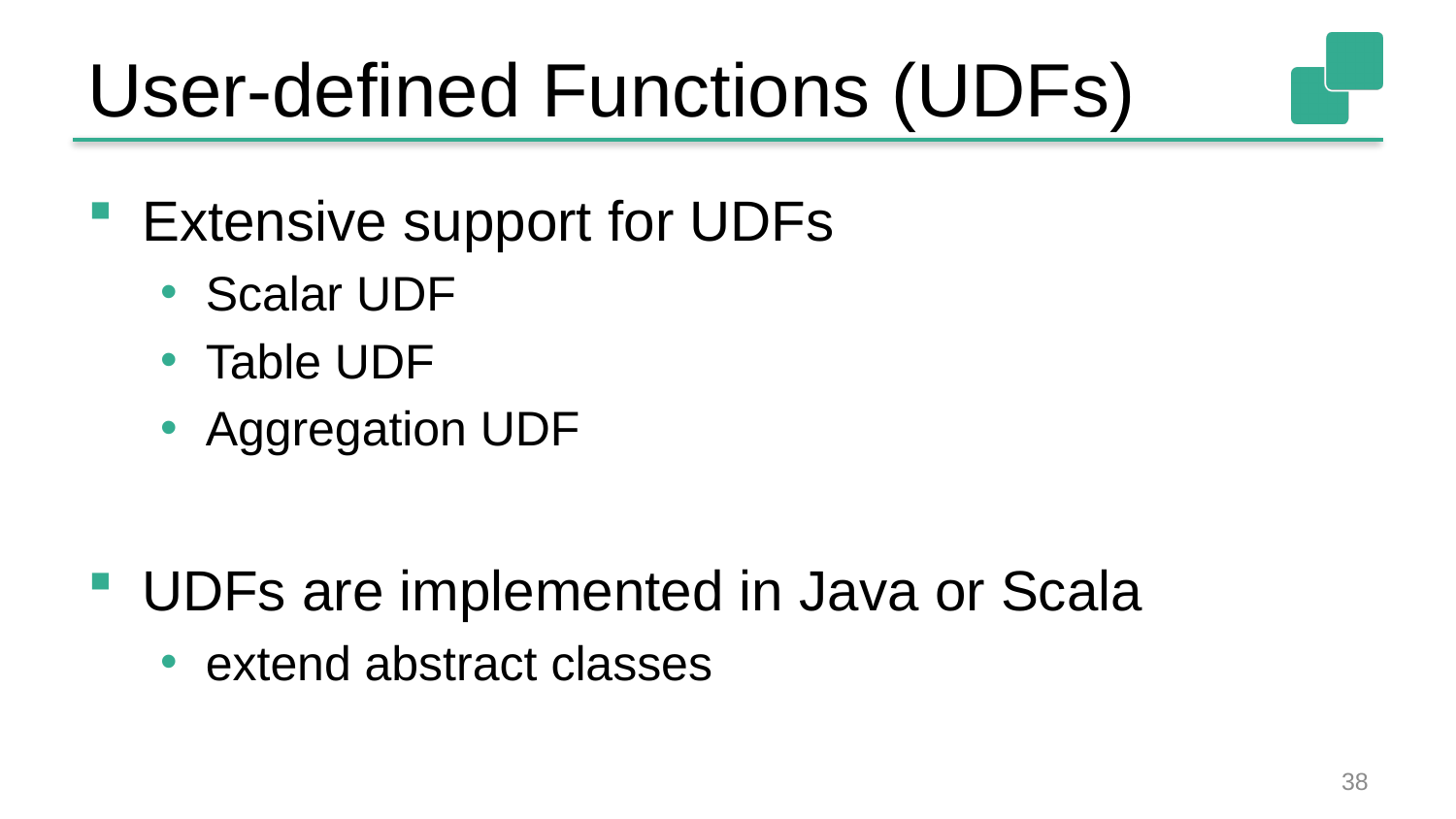

# User-defined Functions (UDFs)
Extensive support for UDFs
Scalar UDF
Table UDF
Aggregation UDF

UDFs are implemented in Java or Scala
extend abstract classes
38